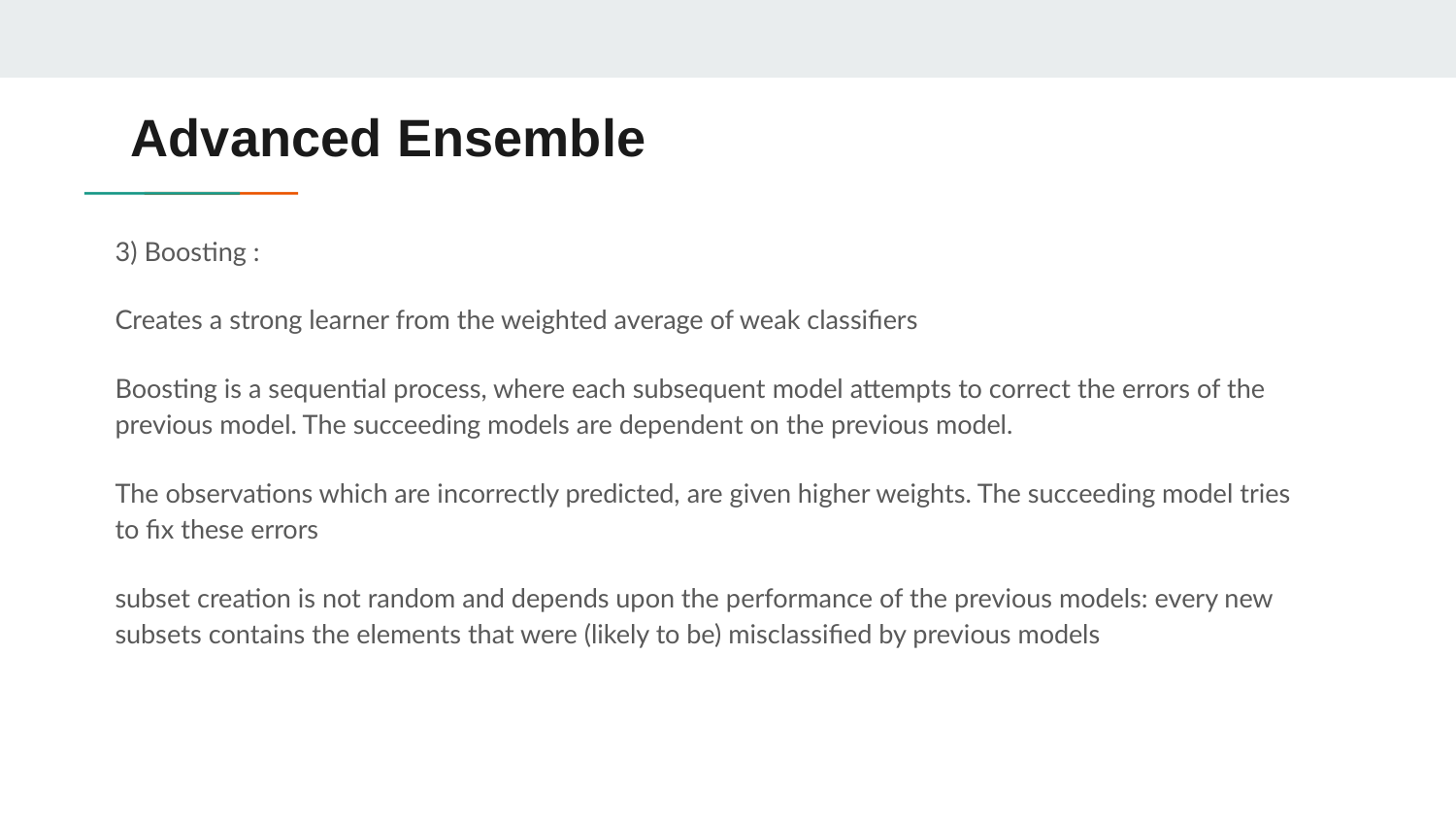

# Advanced Ensemble
3) Boosting :
Creates a strong learner from the weighted average of weak classifiers
Boosting is a sequential process, where each subsequent model attempts to correct the errors of the previous model. The succeeding models are dependent on the previous model.
The observations which are incorrectly predicted, are given higher weights. The succeeding model tries to fix these errors
subset creation is not random and depends upon the performance of the previous models: every new subsets contains the elements that were (likely to be) misclassified by previous models